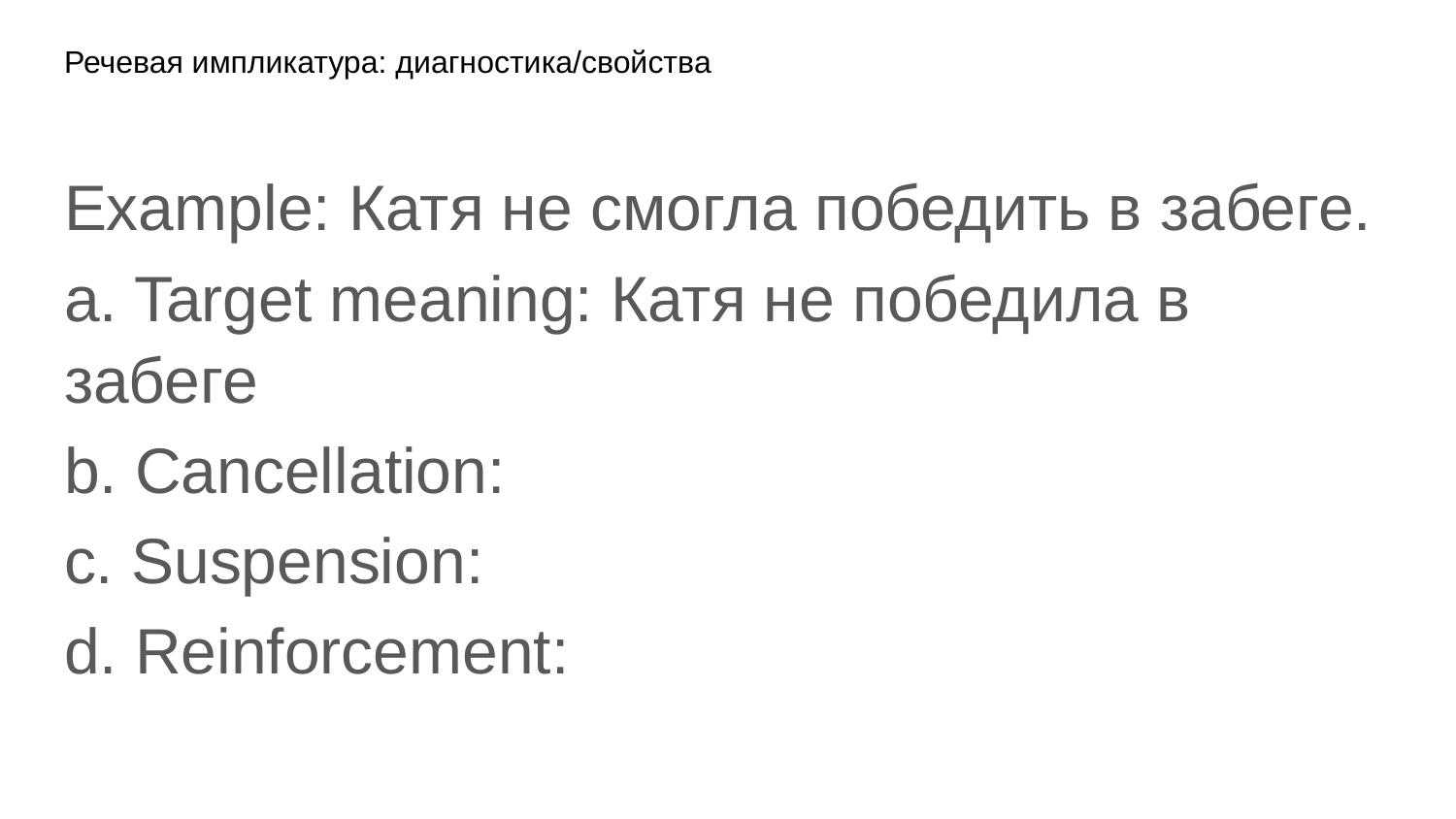

# Речевая импликатура: диагностика/свойства
Example: Катя не смогла победить в забеге.
a. Target meaning: Катя не победила в забеге
b. Cancellation:
c. Suspension:
d. Reinforcement: